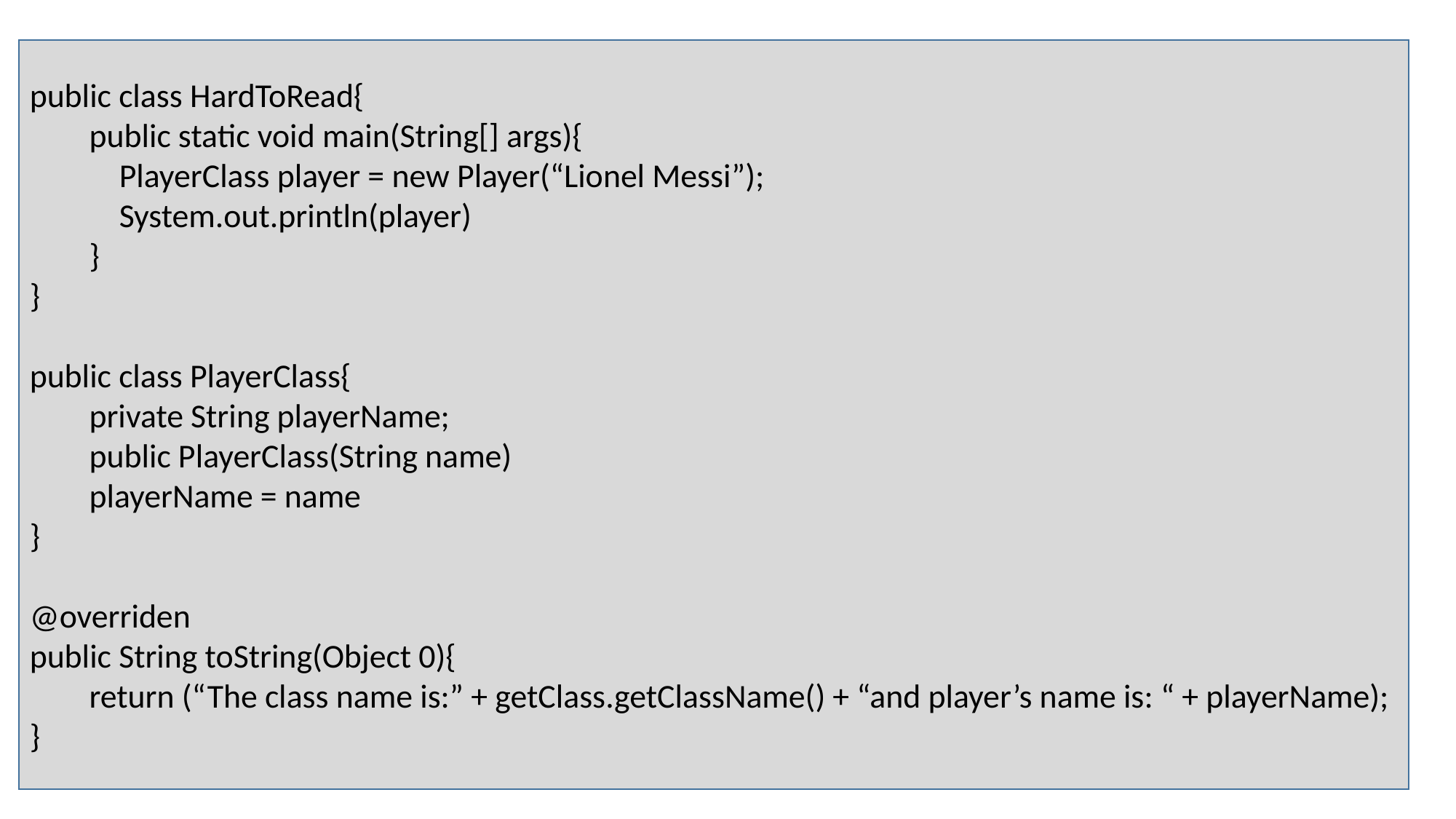

public class HardToRead{
        public static void main(String[] args){
            PlayerClass player = new Player(“Lionel Messi”);
            System.out.println(player)
        }
}

public class PlayerClass{
        private String playerName;
        public PlayerClass(String name)
        playerName = name
}

@overriden
public String toString(Object 0){
        return (“The class name is:” + getClass.getClassName() + “and player’s name is: “ + playerName);
}